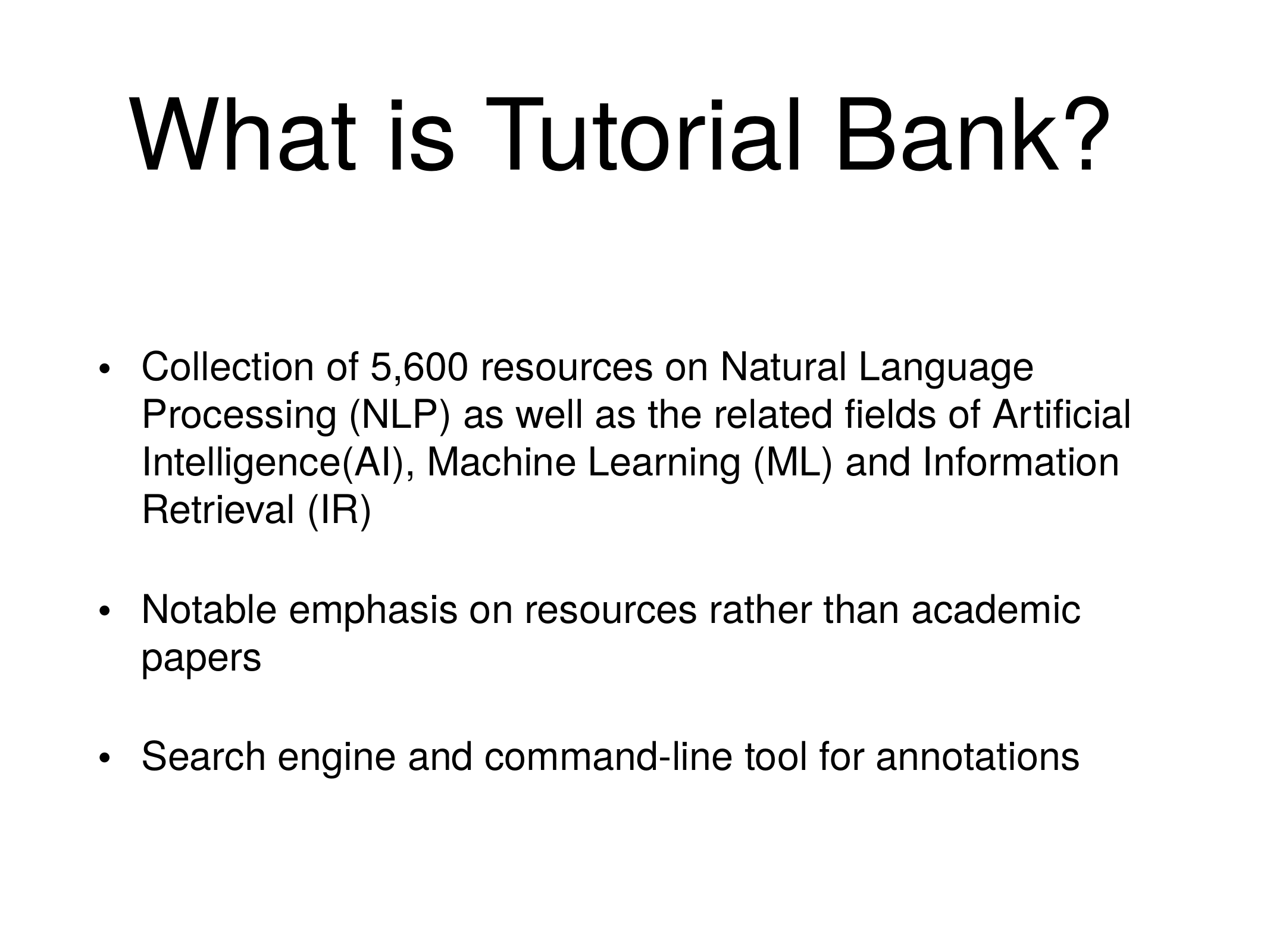

# What is Tutorial Bank?
Collection of 5,600 resources on Natural Language Processing (NLP) as well as the related fields of Artificial Intelligence(AI), Machine Learning (ML) and Information Retrieval (IR)
Notable emphasis on resources rather than academic papers
Search engine and command-line tool for annotations